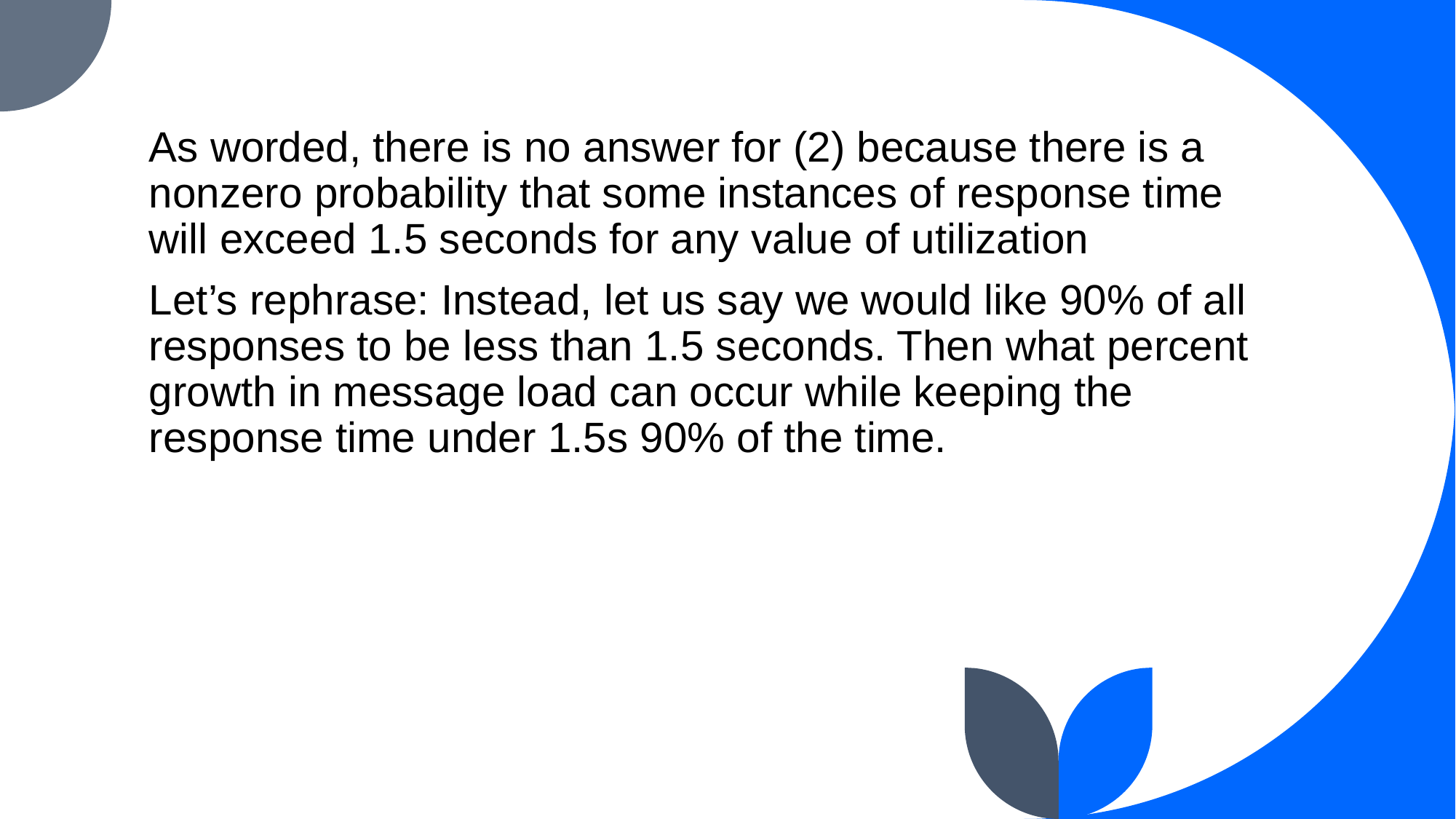

As worded, there is no answer for (2) because there is a nonzero probability that some instances of response time will exceed 1.5 seconds for any value of utilization
Let’s rephrase: Instead, let us say we would like 90% of all responses to be less than 1.5 seconds. Then what percent growth in message load can occur while keeping the response time under 1.5s 90% of the time.